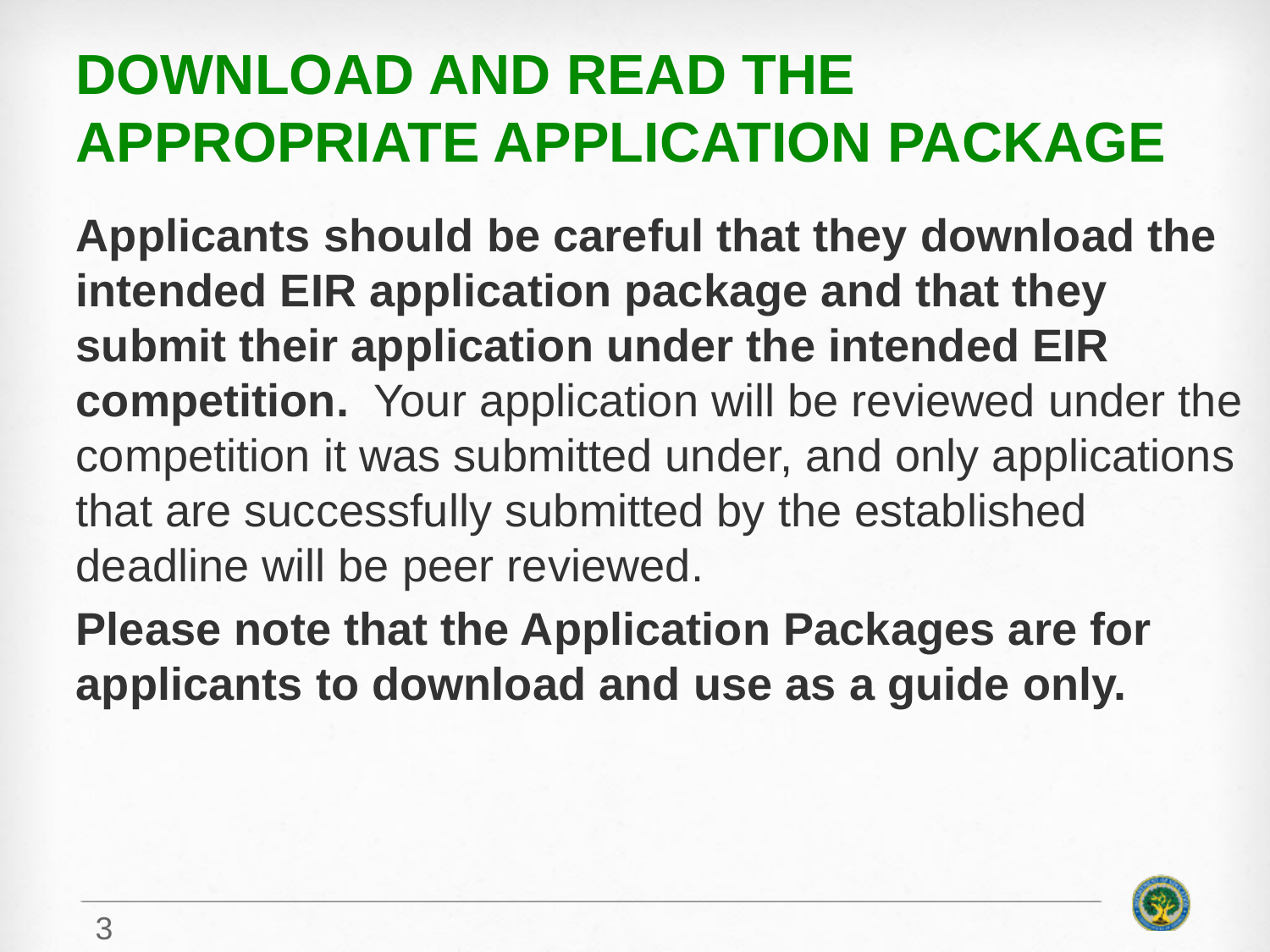

# Download and read the appropriate Application package

Applicants should be careful that they download the intended EIR application package and that they submit their application under the intended EIR competition.  Your application will be reviewed under the competition it was submitted under, and only applications that are successfully submitted by the established deadline will be peer reviewed.
Please note that the Application Packages are for applicants to download and use as a guide only.

3